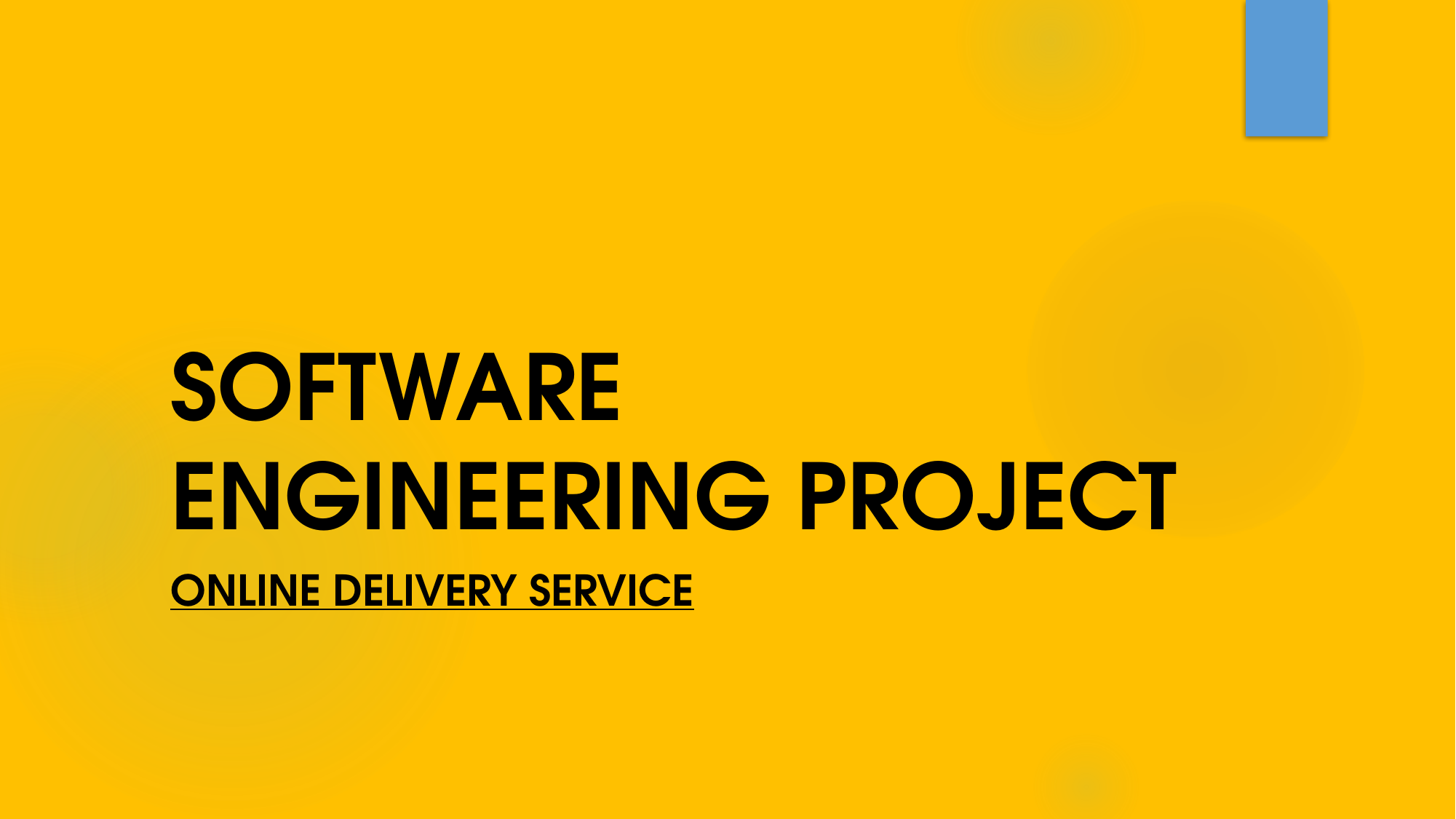

# SOFTWARE ENGINEERING PROJECT
Online Delivery Service